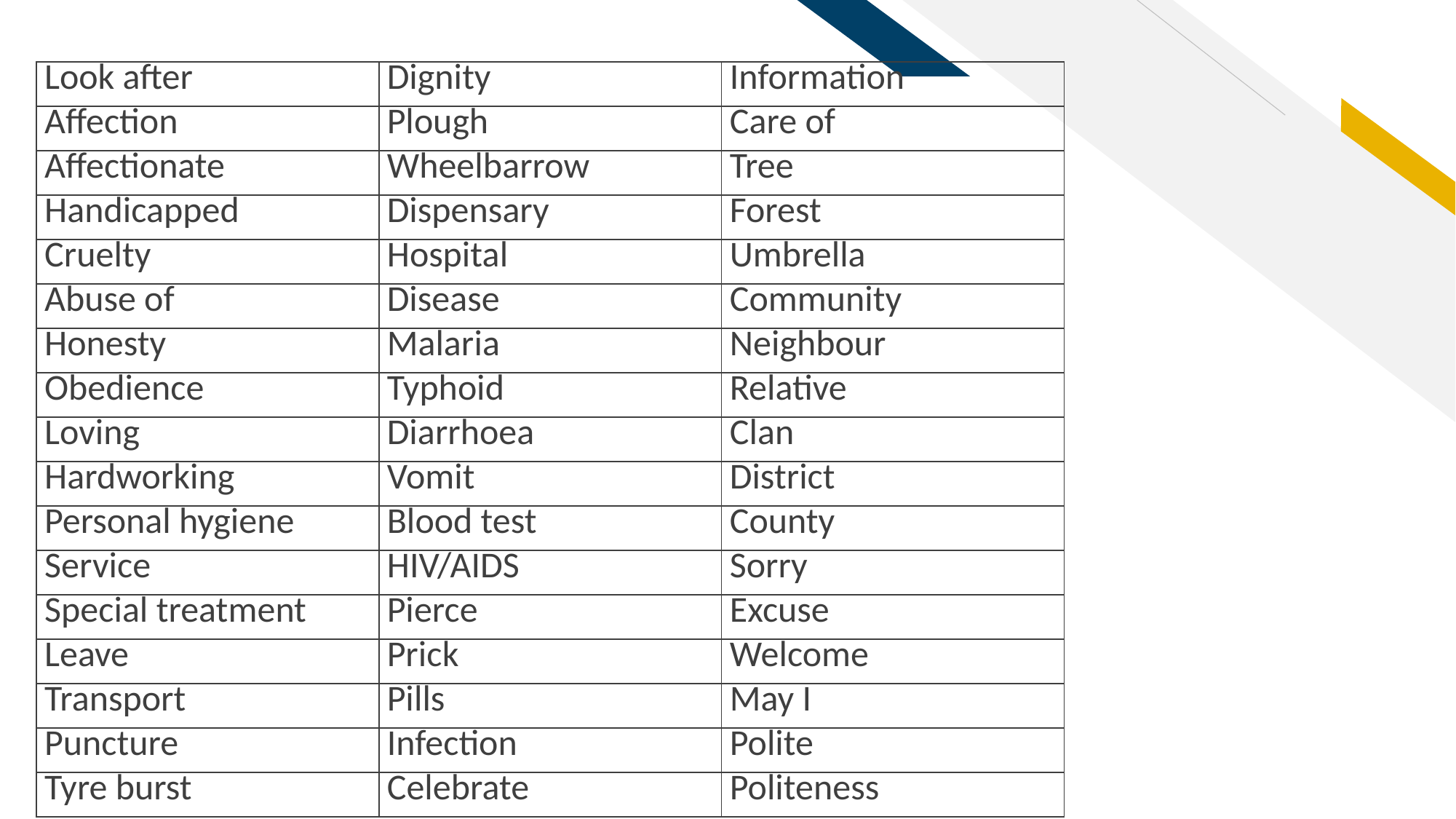

| Look after | Dignity | Information |
| --- | --- | --- |
| Affection | Plough | Care of |
| Affectionate | Wheelbarrow | Tree |
| Handicapped | Dispensary | Forest |
| Cruelty | Hospital | Umbrella |
| Abuse of | Disease | Community |
| Honesty | Malaria | Neighbour |
| Obedience | Typhoid | Relative |
| Loving | Diarrhoea | Clan |
| Hardworking | Vomit | District |
| Personal hygiene | Blood test | County |
| Service | HIV/AIDS | Sorry |
| Special treatment | Pierce | Excuse |
| Leave | Prick | Welcome |
| Transport | Pills | May I |
| Puncture | Infection | Polite |
| Tyre burst | Celebrate | Politeness |